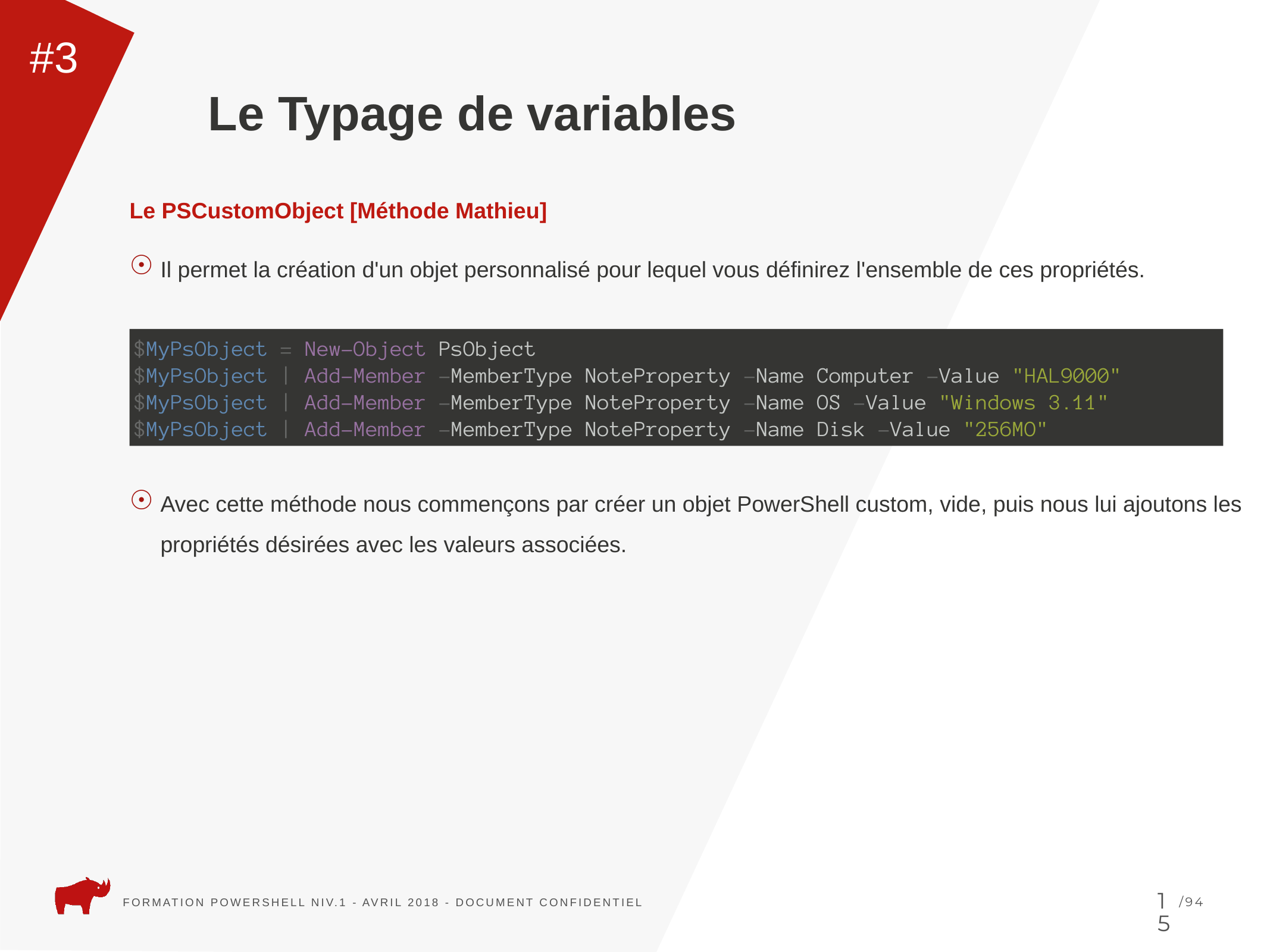

Le Typage de variables
#3
Le PSCustomObject [Méthode Mathieu]
Il permet la création d'un objet personnalisé pour lequel vous définirez l'ensemble de ces propriétés.

Avec cette méthode nous commençons par créer un objet PowerShell custom, vide, puis nous lui ajoutons les propriétés désirées avec les valeurs associées.

$MyPsObject = New-Object PsObject
$MyPsObject | Add-Member -MemberType NoteProperty -Name Computer -Value "HAL9000"
$MyPsObject | Add-Member -MemberType NoteProperty -Name OS -Value "Windows 3.11"
$MyPsObject | Add-Member -MemberType NoteProperty -Name Disk -Value "256MO"
15